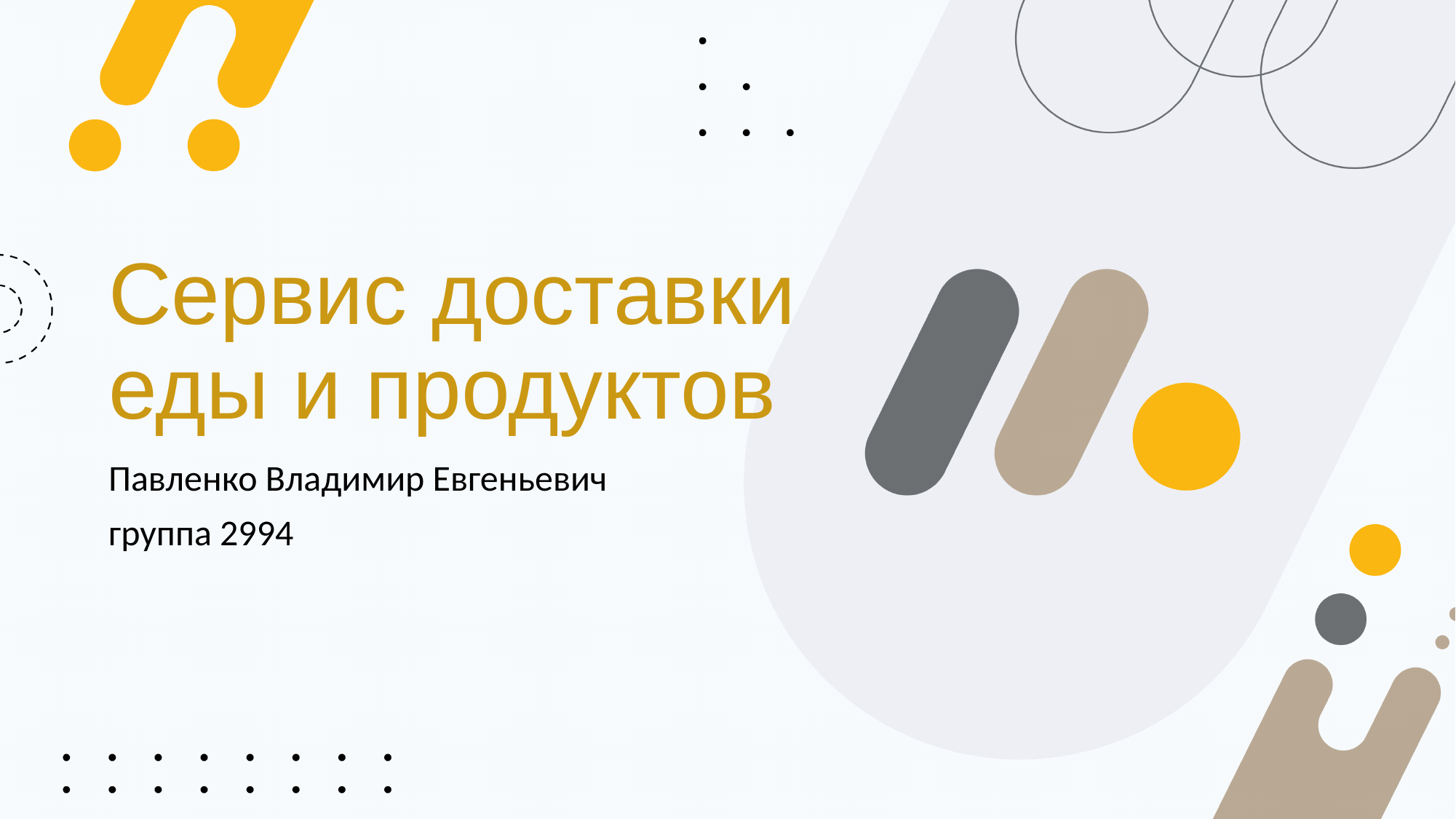

# Сервис доставки еды и продуктов
Павленко Владимир Евгеньевич
группа 2994